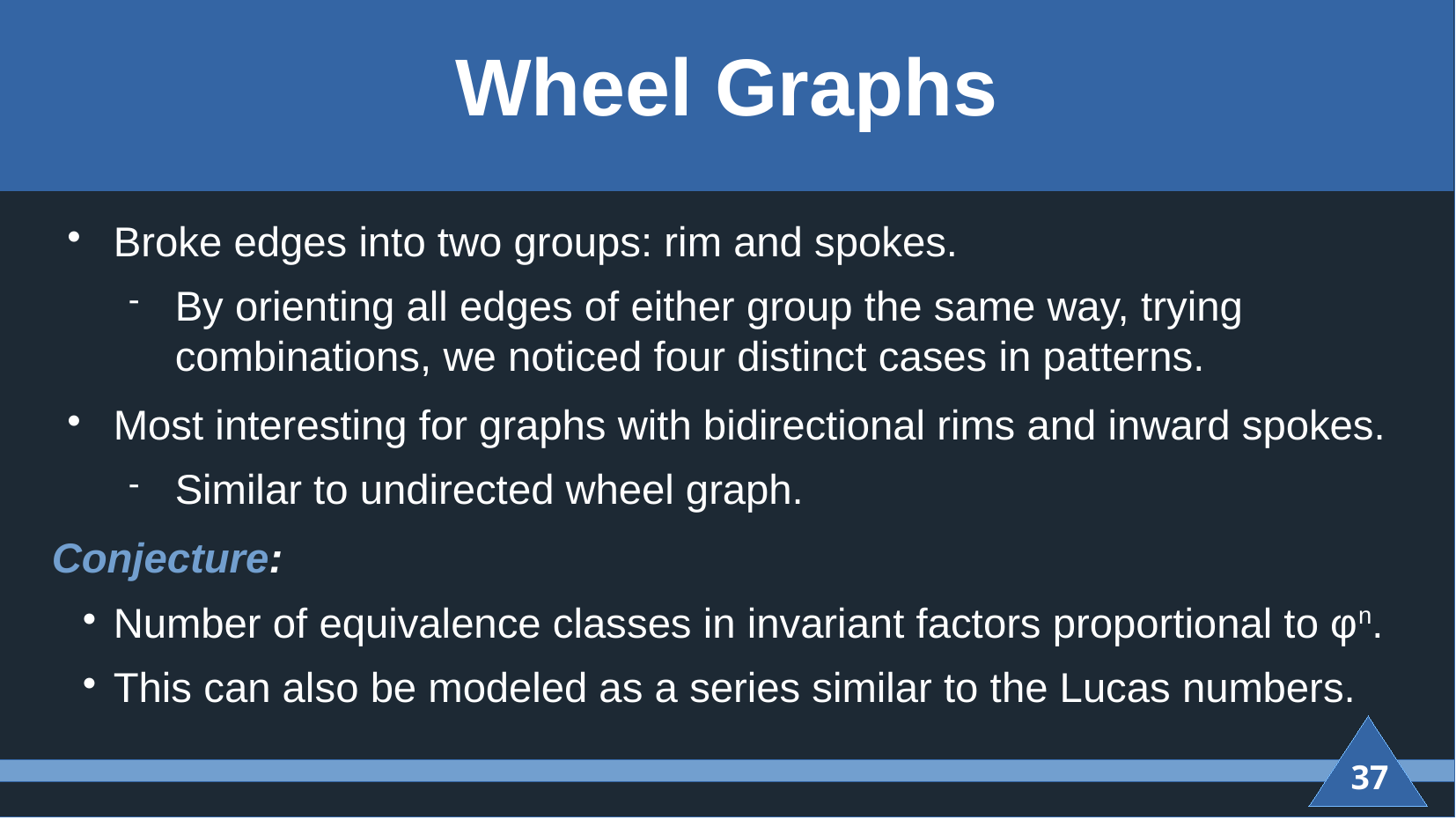

# Wheel Graphs
Broke edges into two groups: rim and spokes.
By orienting all edges of either group the same way, trying combinations, we noticed four distinct cases in patterns.
Most interesting for graphs with bidirectional rims and inward spokes.
Similar to undirected wheel graph.
Conjecture:
Number of equivalence classes in invariant factors proportional to φn.
This can also be modeled as a series similar to the Lucas numbers.